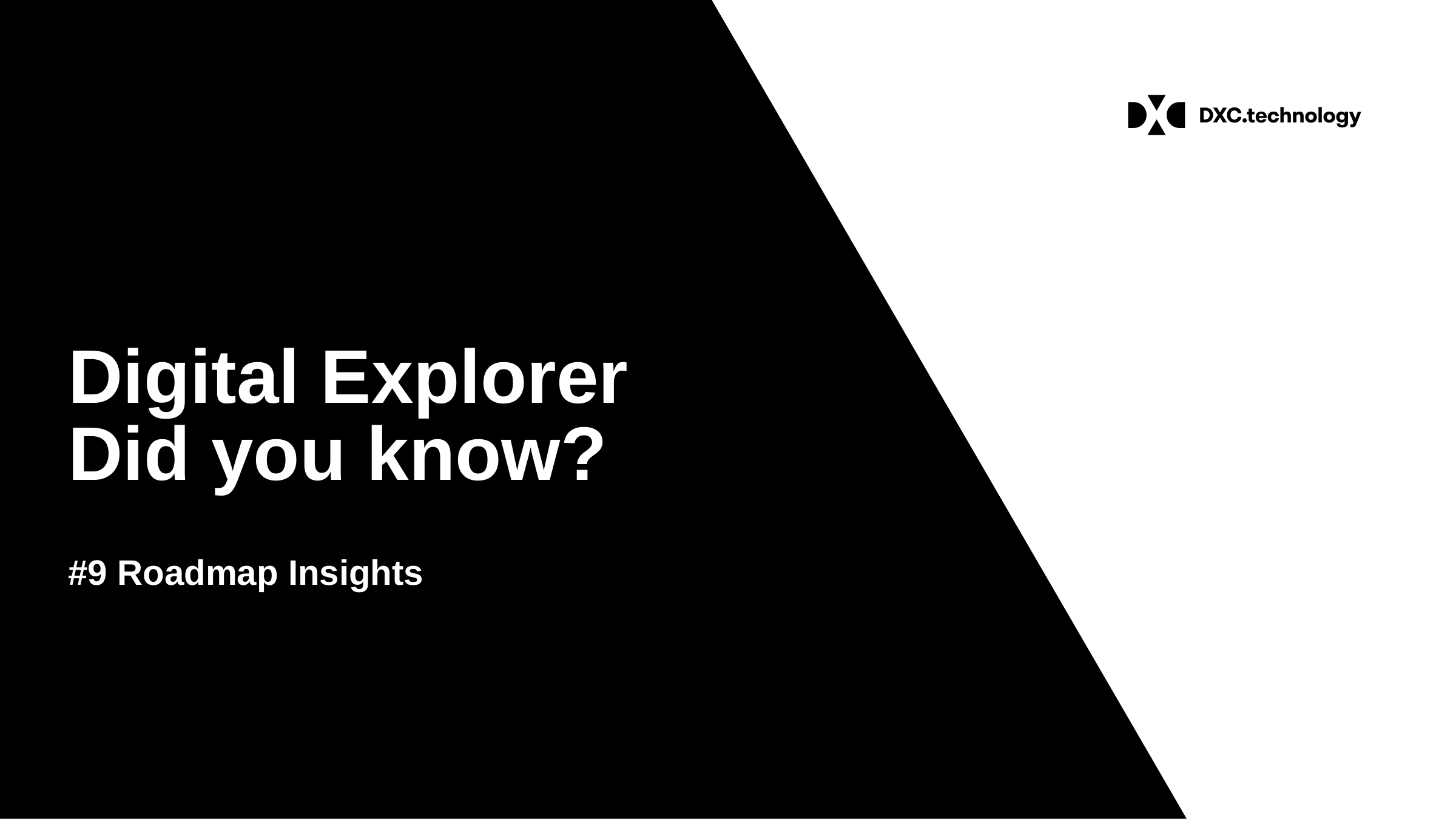

# Digital Explorer Did you know?
#9 Roadmap Insights